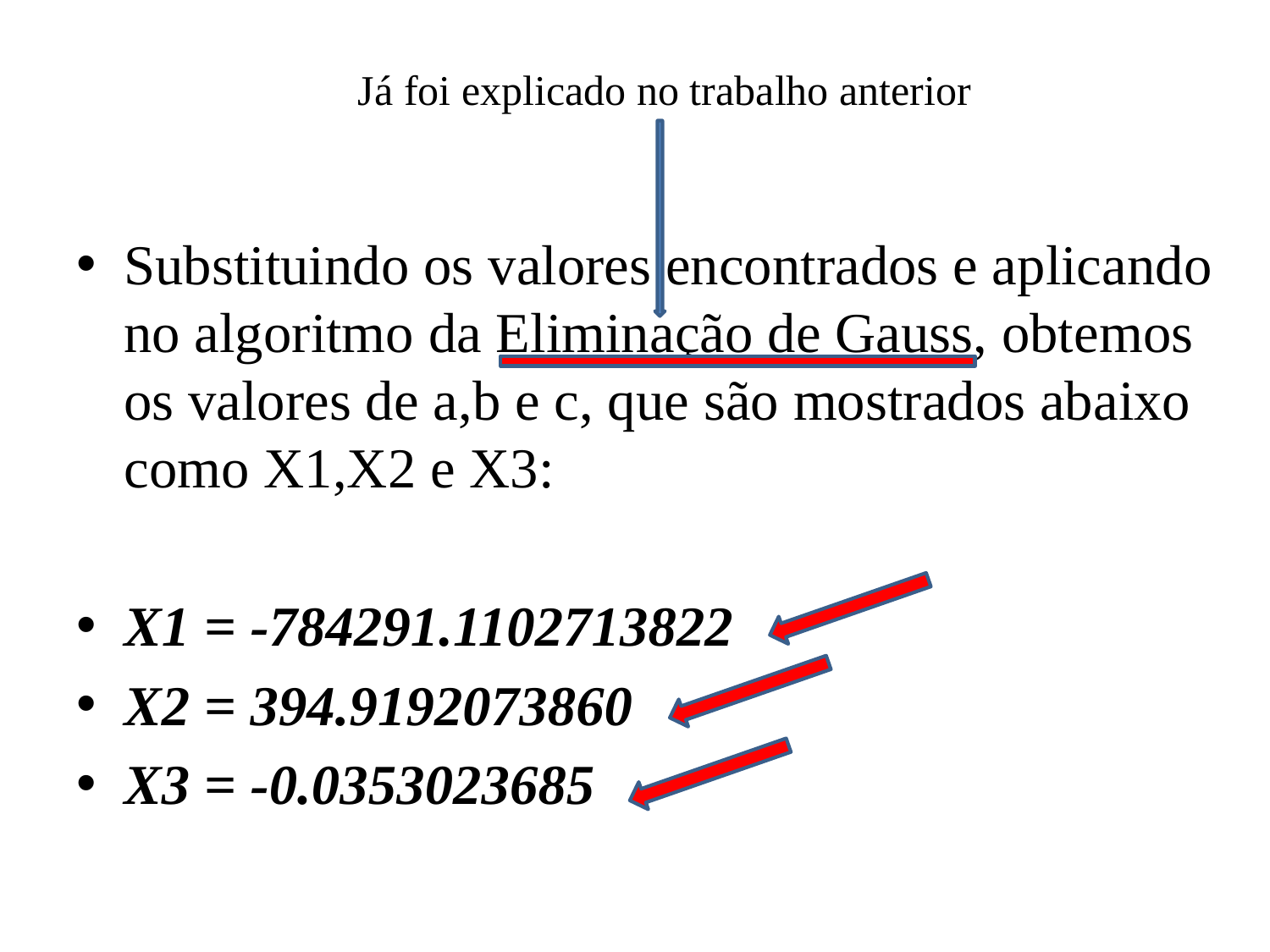

Já foi explicado no trabalho anterior

Substituindo os valores encontrados e aplicando no algoritmo da Eliminação de Gauss, obtemos os valores de a,b e c, que são mostrados abaixo como X1,X2 e X3:

X1 = -784291.1102713822
X2 = 394.9192073860
X3 = -0.0353023685